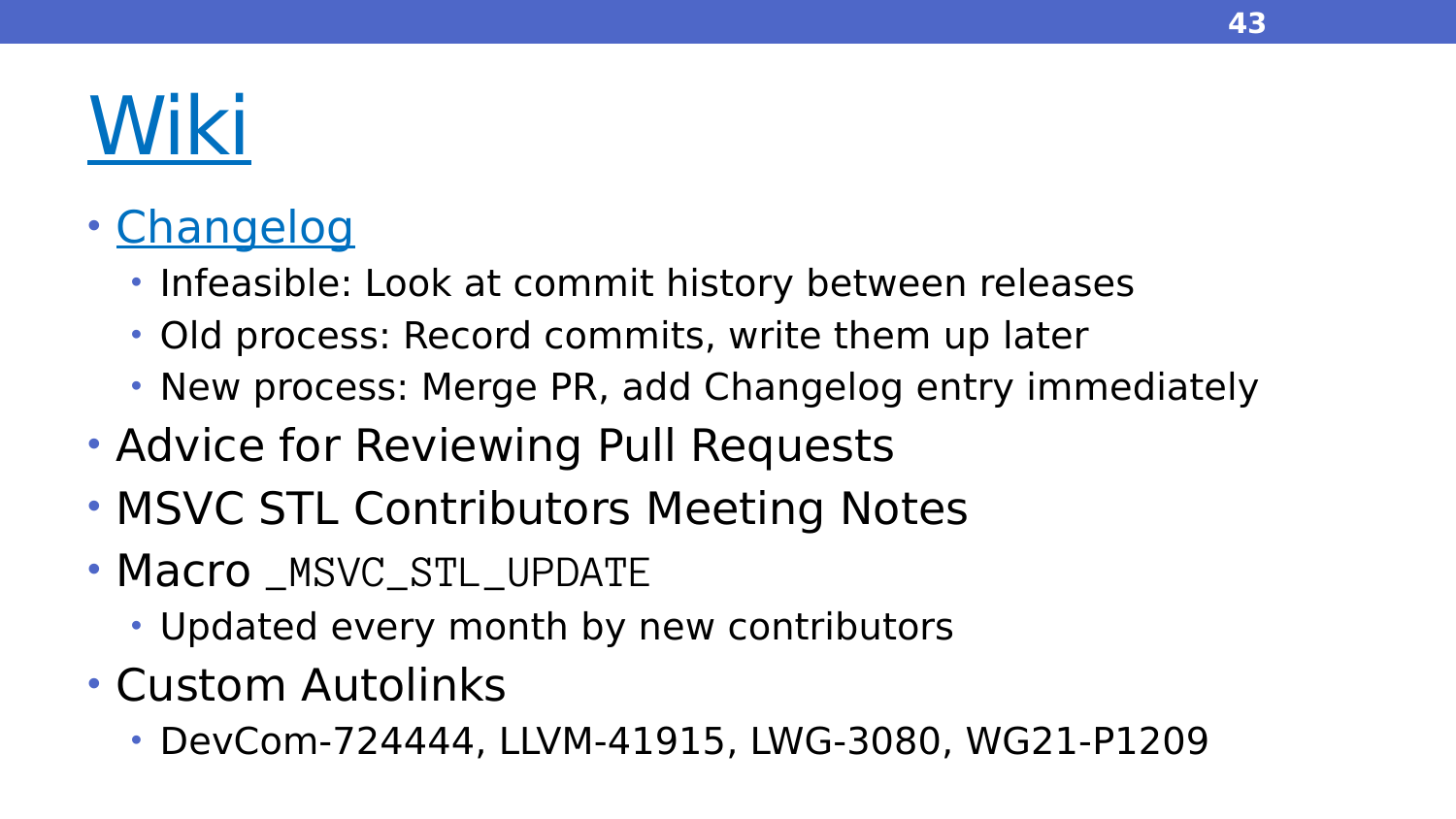

43
# Wiki
Changelog
Infeasible: Look at commit history between releases
Old process: Record commits, write them up later
New process: Merge PR, add Changelog entry immediately
Advice for Reviewing Pull Requests
MSVC STL Contributors Meeting Notes
Macro _MSVC_STL_UPDATE
Updated every month by new contributors
Custom Autolinks
DevCom-724444, LLVM-41915, LWG-3080, WG21-P1209